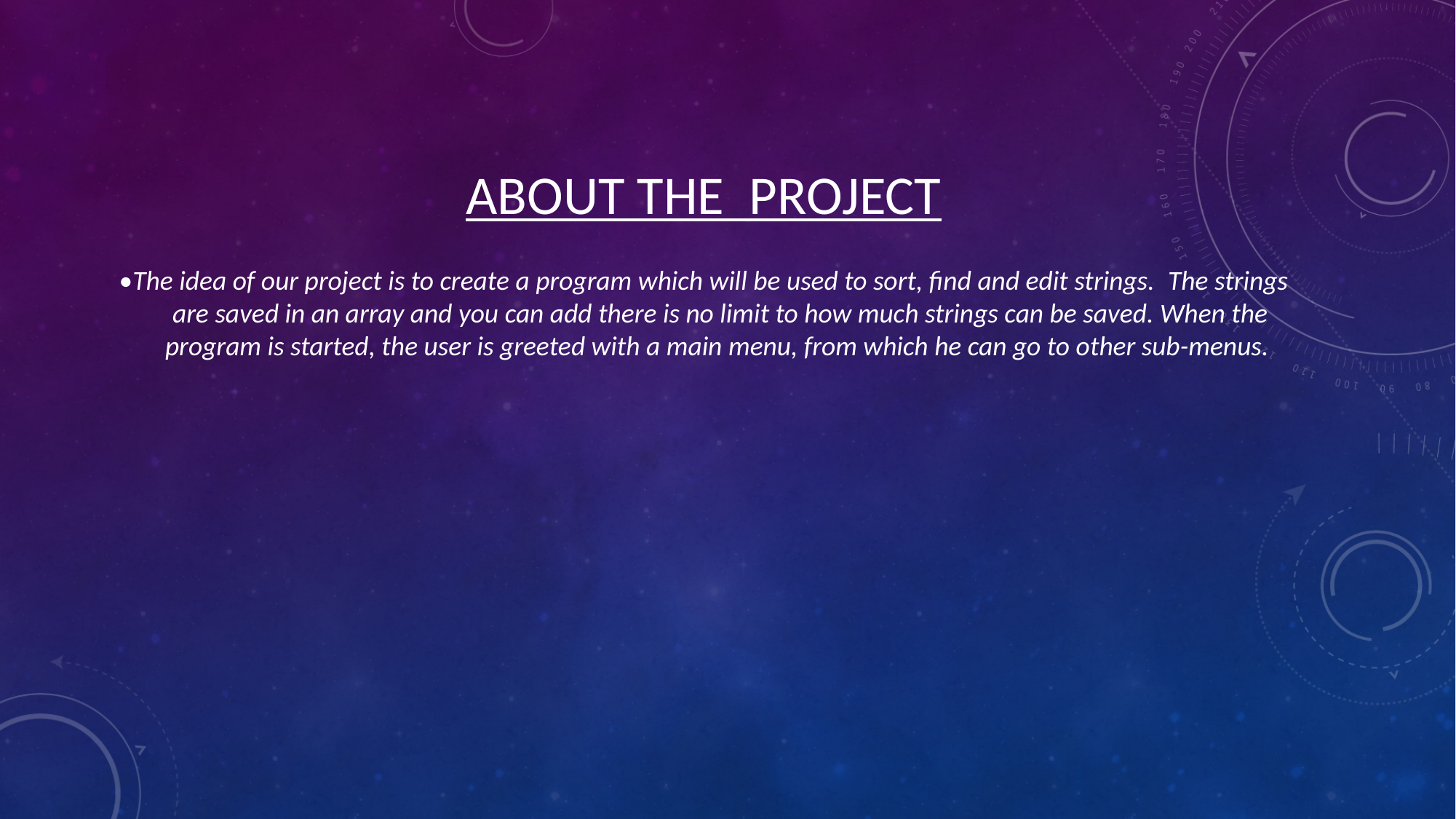

# About the  project
•The idea of our project is to create a program which will be used to sort, find and edit strings.  The strings are saved in an array and you can add there is no limit to how much strings can be saved. When the program is started, the user is greeted with a main menu, from which he can go to other sub-menus.